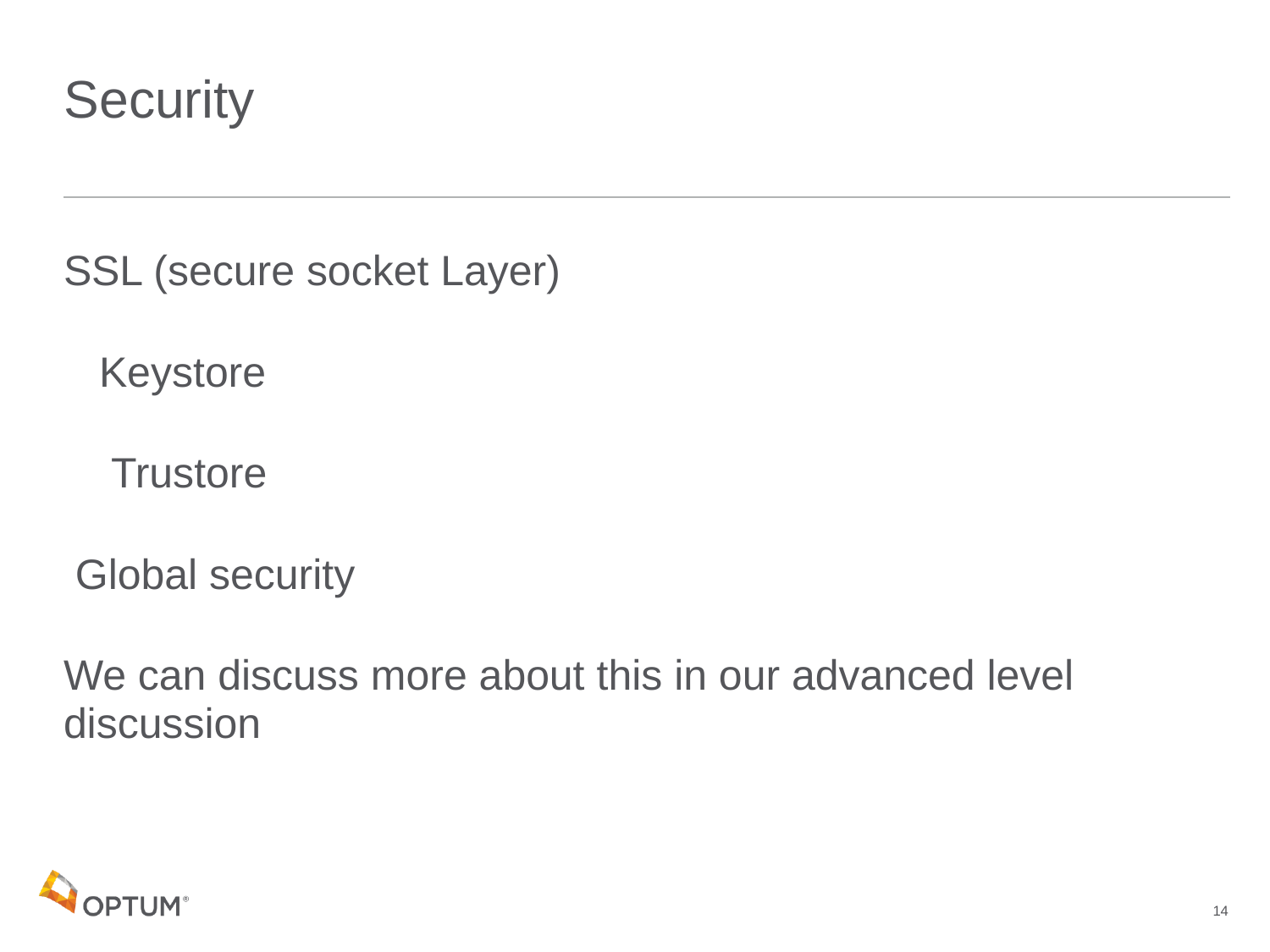

# Security

SSL (secure socket Layer)
   Keystore
    Trustore
 Global security
We can discuss more about this in our advanced level discussion

14